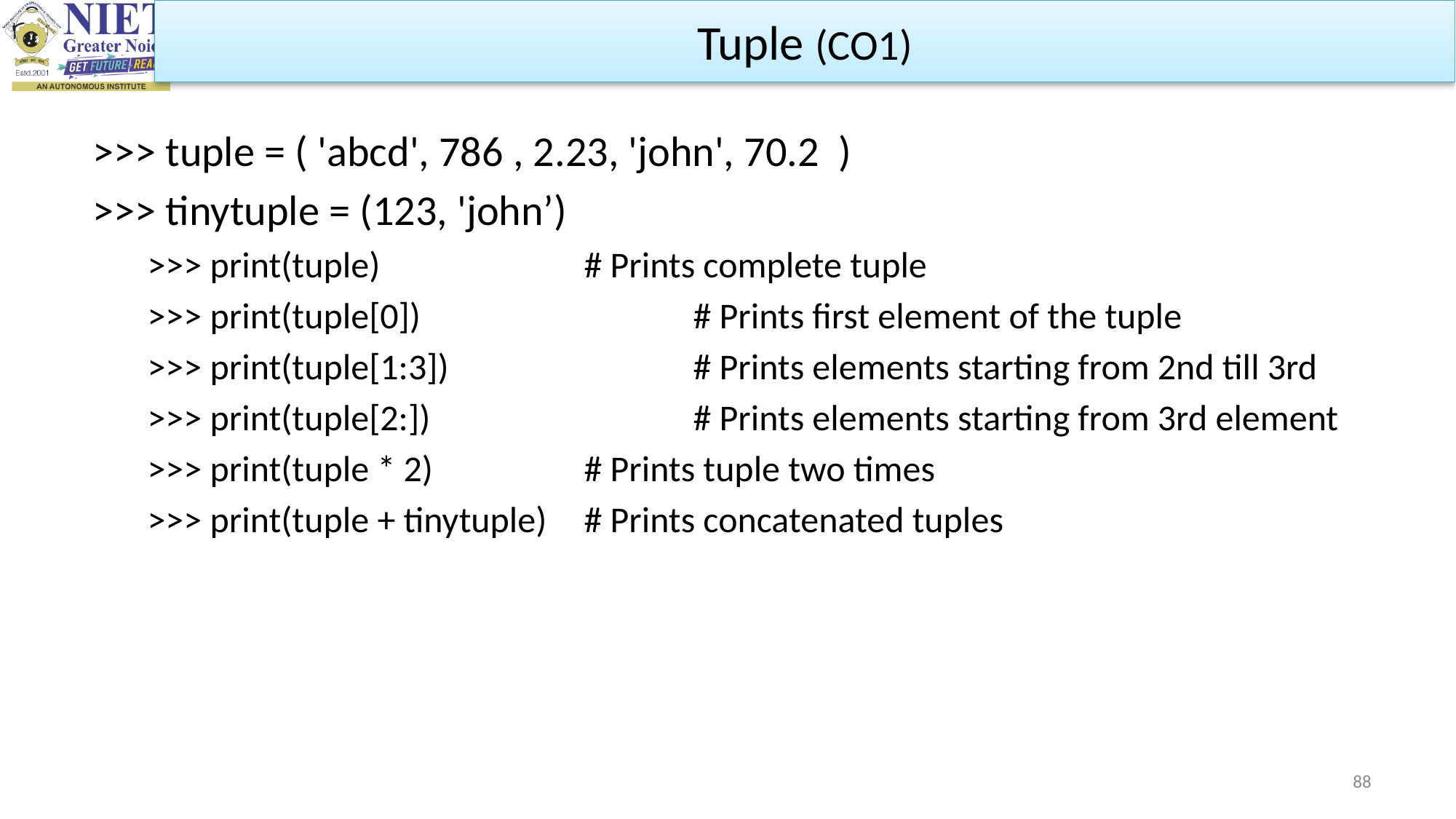

Tuple (CO1)
>>> tuple = ( 'abcd', 786 , 2.23, 'john', 70.2  )
>>> tinytuple = (123, 'john’)
>>> print(tuple)           		# Prints complete tuple
>>> print(tuple[0])        		# Prints first element of the tuple
>>> print(tuple[1:3])      		# Prints elements starting from 2nd till 3rd
>>> print(tuple[2:])       		# Prints elements starting from 3rd element
>>> print(tuple * 2)  	 	# Prints tuple two times
>>> print(tuple + tinytuple) 	# Prints concatenated tuples

88